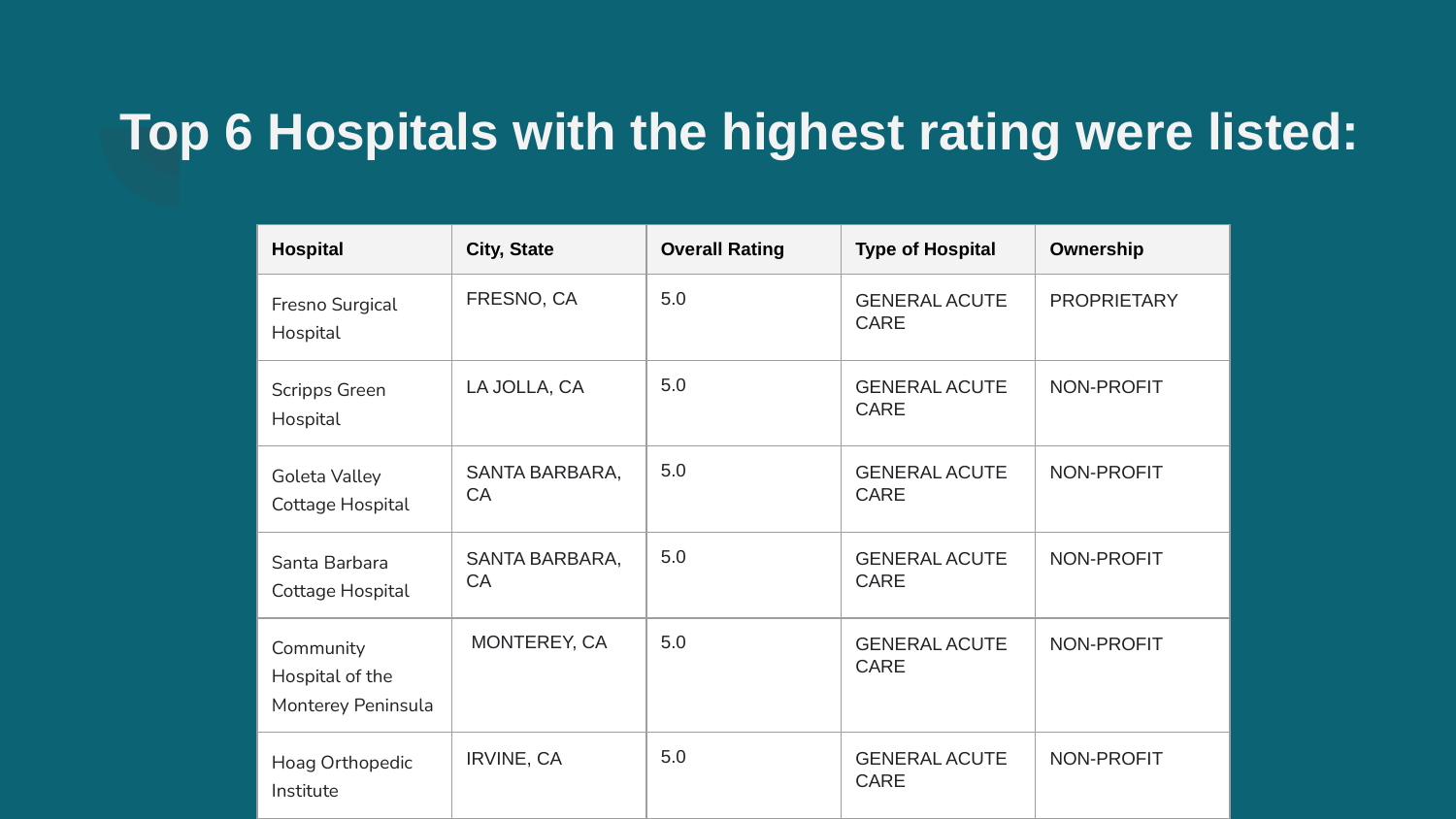

# Top 6 Hospitals with the highest rating were listed:
| Hospital | City, State | Overall Rating | Type of Hospital | Ownership |
| --- | --- | --- | --- | --- |
| Fresno Surgical Hospital | FRESNO, CA | 5.0 | GENERAL ACUTE CARE | PROPRIETARY |
| Scripps Green Hospital | LA JOLLA, CA | 5.0 | GENERAL ACUTE CARE | NON-PROFIT |
| Goleta Valley Cottage Hospital | SANTA BARBARA, CA | 5.0 | GENERAL ACUTE CARE | NON-PROFIT |
| Santa Barbara Cottage Hospital | SANTA BARBARA, CA | 5.0 | GENERAL ACUTE CARE | NON-PROFIT |
| Community Hospital of the Monterey Peninsula | MONTEREY, CA | 5.0 | GENERAL ACUTE CARE | NON-PROFIT |
| Hoag Orthopedic Institute | IRVINE, CA | 5.0 | GENERAL ACUTE CARE | NON-PROFIT |